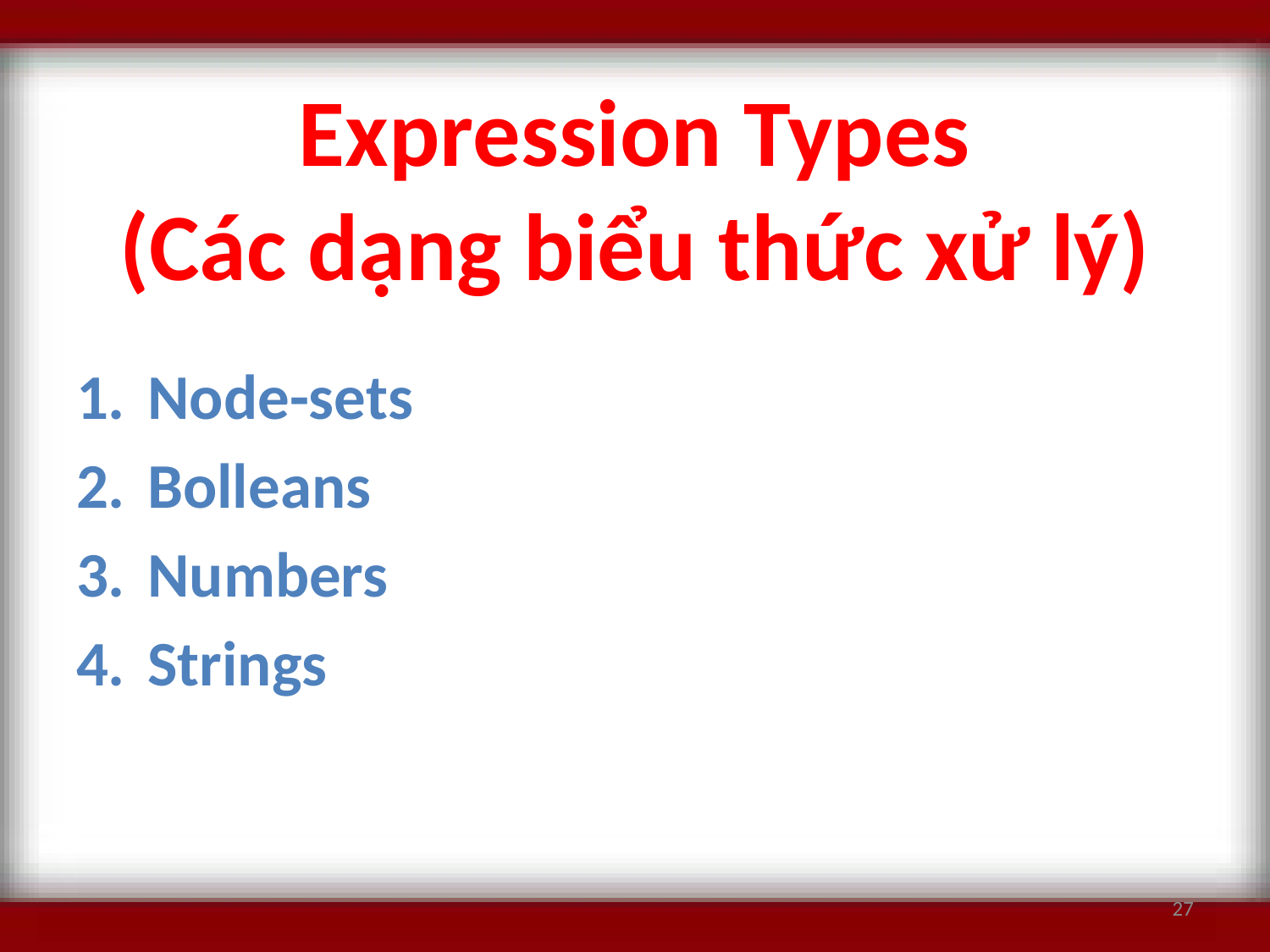

# Expression Types (Các dạng biểu thức xử lý)
Node-sets
Bolleans
Numbers
Strings

27